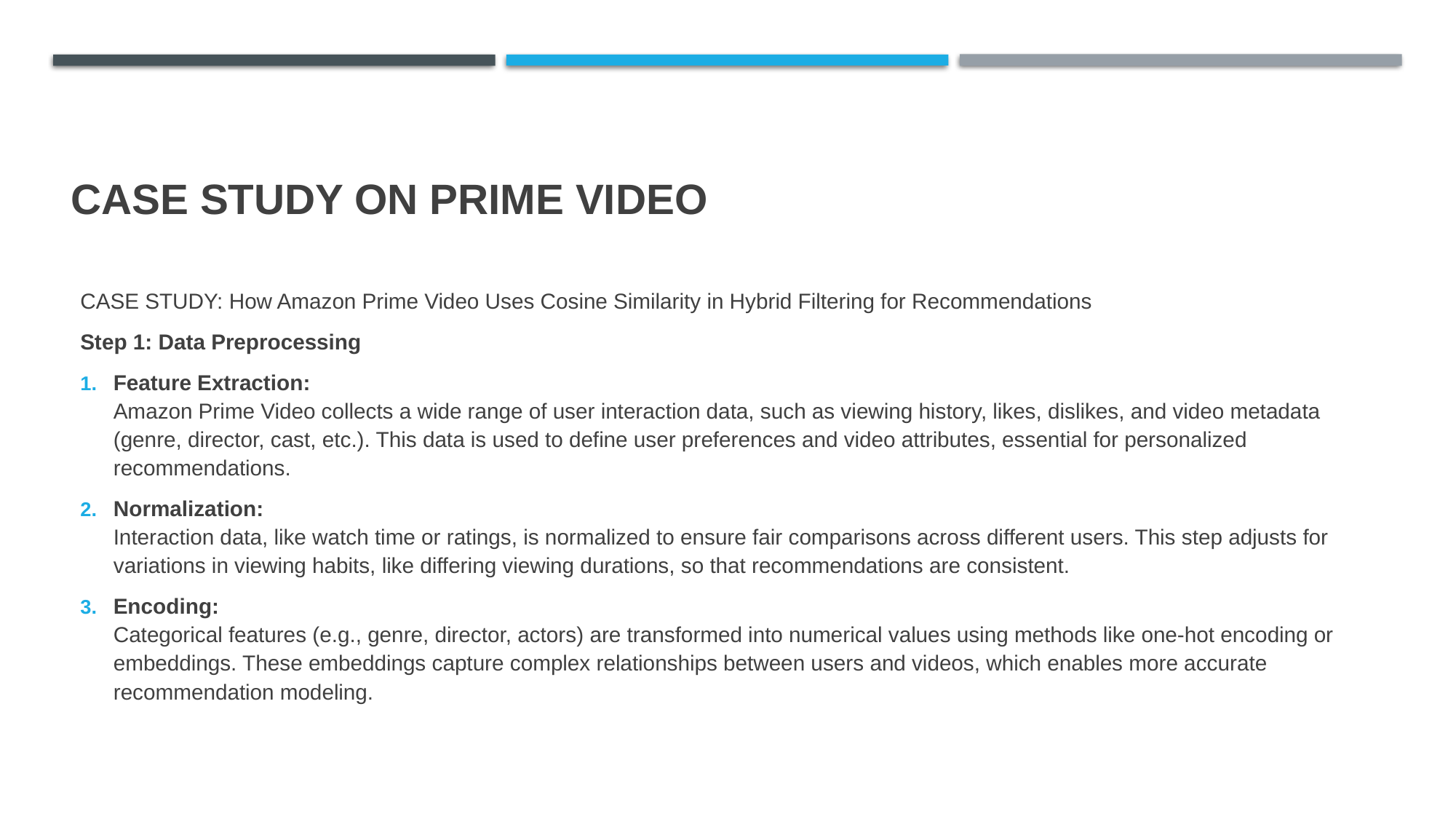

# CASE STUDY ON PRIME Video
CASE STUDY: How Amazon Prime Video Uses Cosine Similarity in Hybrid Filtering for Recommendations
Step 1: Data Preprocessing
Feature Extraction:
Amazon Prime Video collects a wide range of user interaction data, such as viewing history, likes, dislikes, and video metadata (genre, director, cast, etc.). This data is used to define user preferences and video attributes, essential for personalized recommendations.
Normalization:
Interaction data, like watch time or ratings, is normalized to ensure fair comparisons across different users. This step adjusts for variations in viewing habits, like differing viewing durations, so that recommendations are consistent.
Encoding:
Categorical features (e.g., genre, director, actors) are transformed into numerical values using methods like one-hot encoding or embeddings. These embeddings capture complex relationships between users and videos, which enables more accurate recommendation modeling.